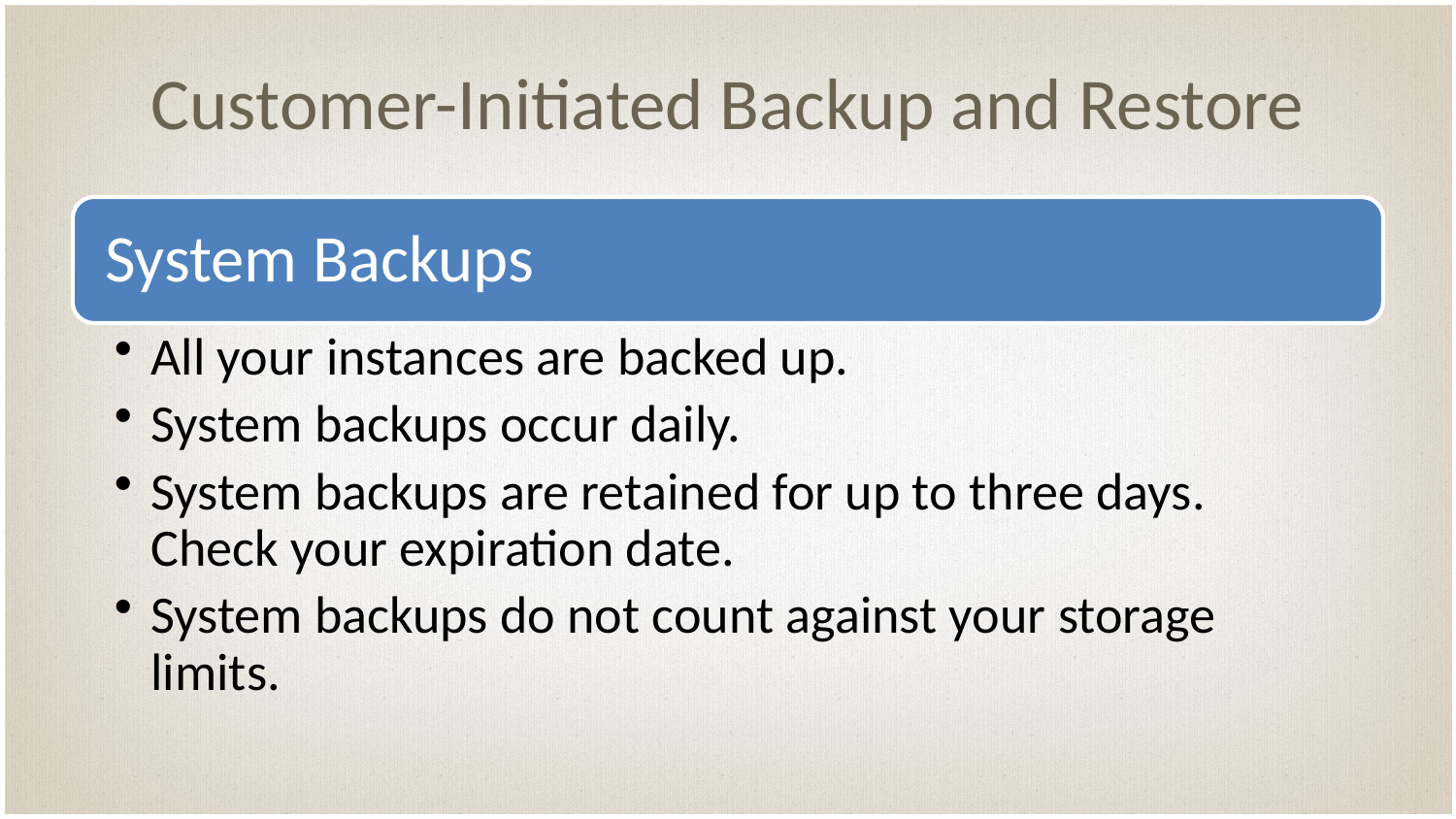

# Customer-Initiated Backup and Restore
System Backups
All your instances are backed up.
System backups occur daily.
System backups are retained for up to three days. Check your expiration date.
System backups do not count against your storage limits.